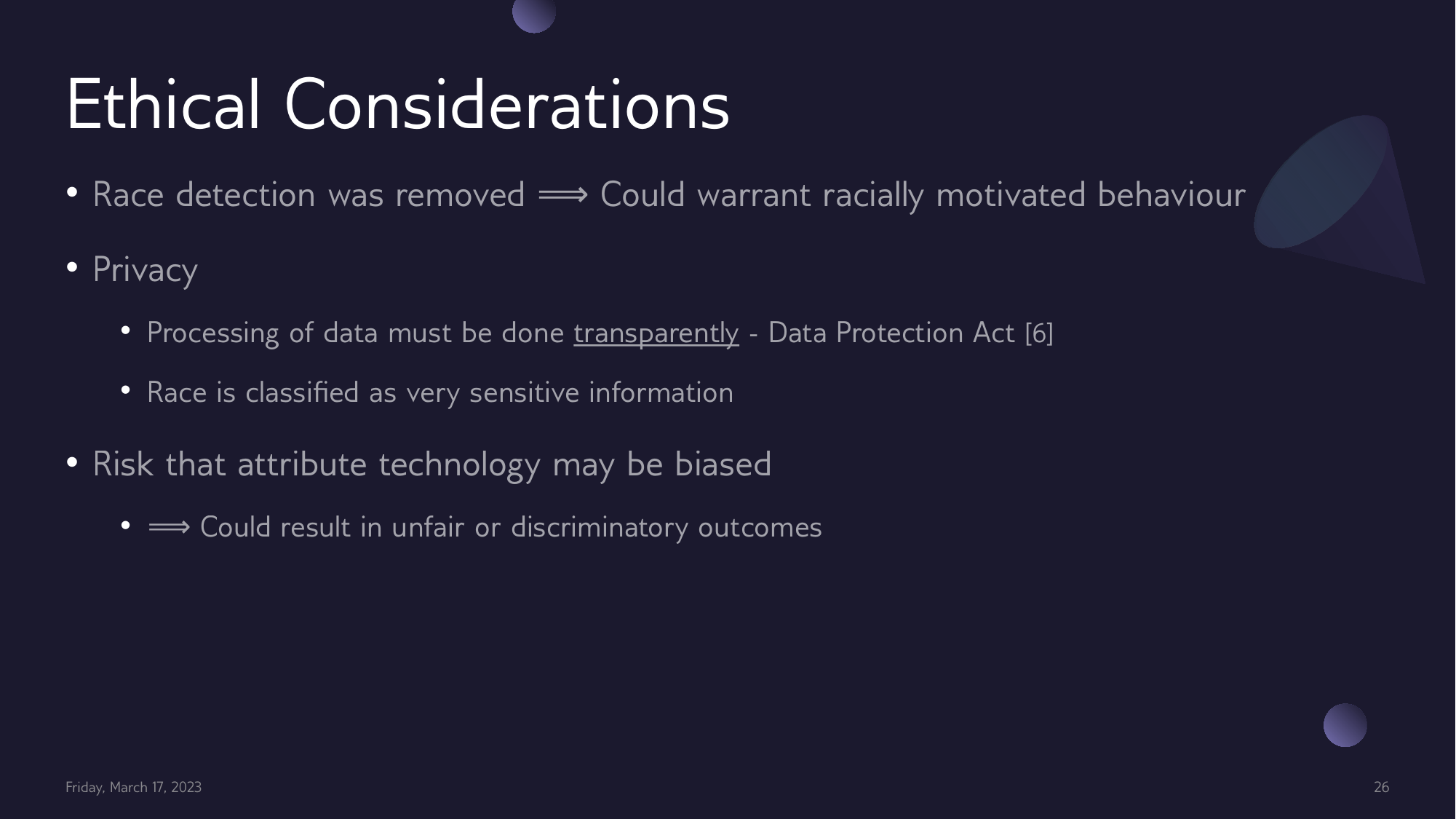

# Ethical Considerations

Race detection was removed ⟹ Could warrant racially motivated behaviour
Privacy
Processing of data must be done transparently - Data Protection Act [6]
Race is classified as very sensitive information
Risk that attribute technology may be biased
⟹ Could result in unfair or discriminatory outcomes
Friday, March 17, 2023
26